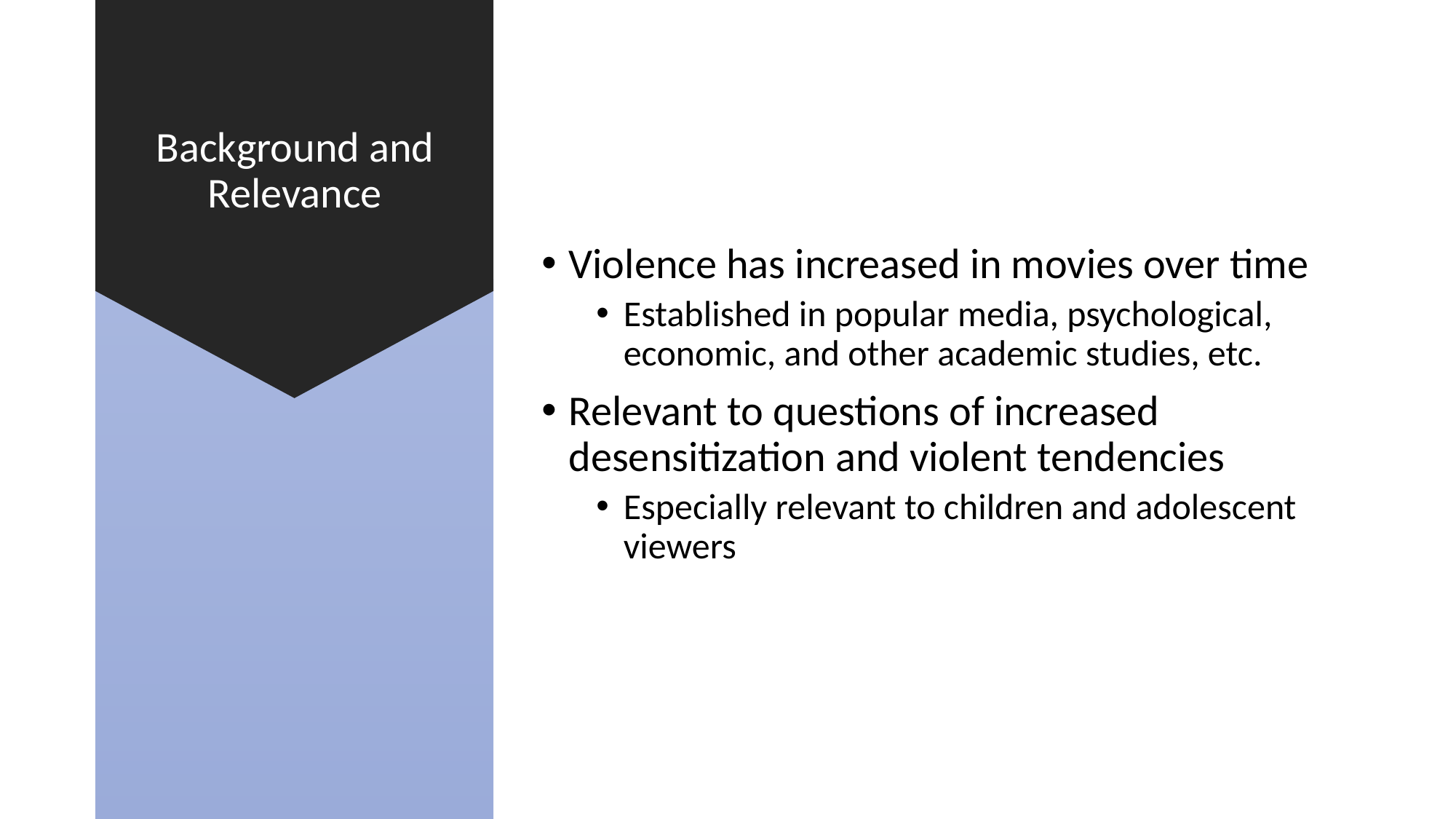

# Background and Relevance
Violence has increased in movies over time
Established in popular media, psychological, economic, and other academic studies, etc.
Relevant to questions of increased desensitization and violent tendencies
Especially relevant to children and adolescent viewers